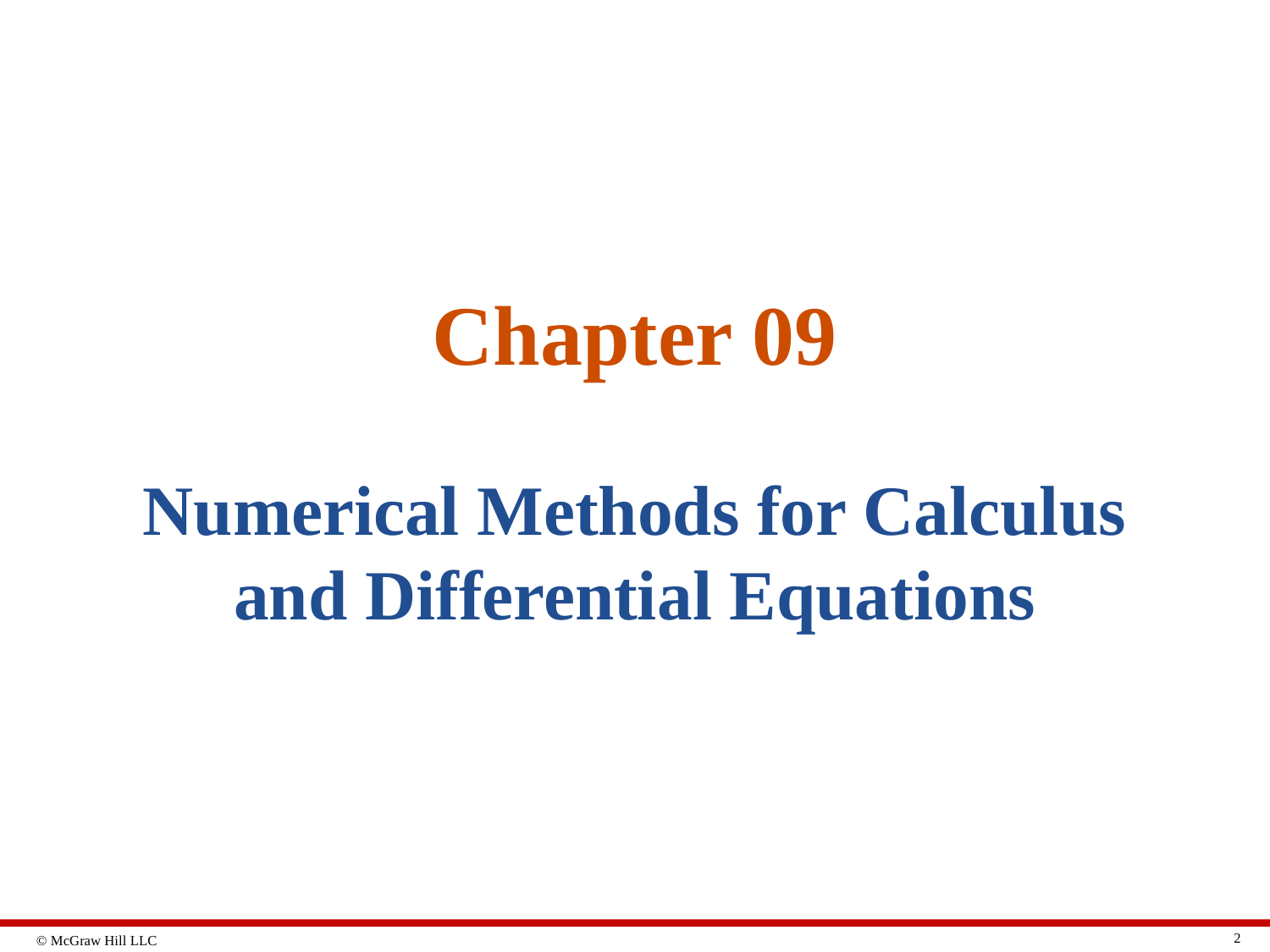

# Chapter 09
Numerical Methods for Calculus and Differential Equations
2